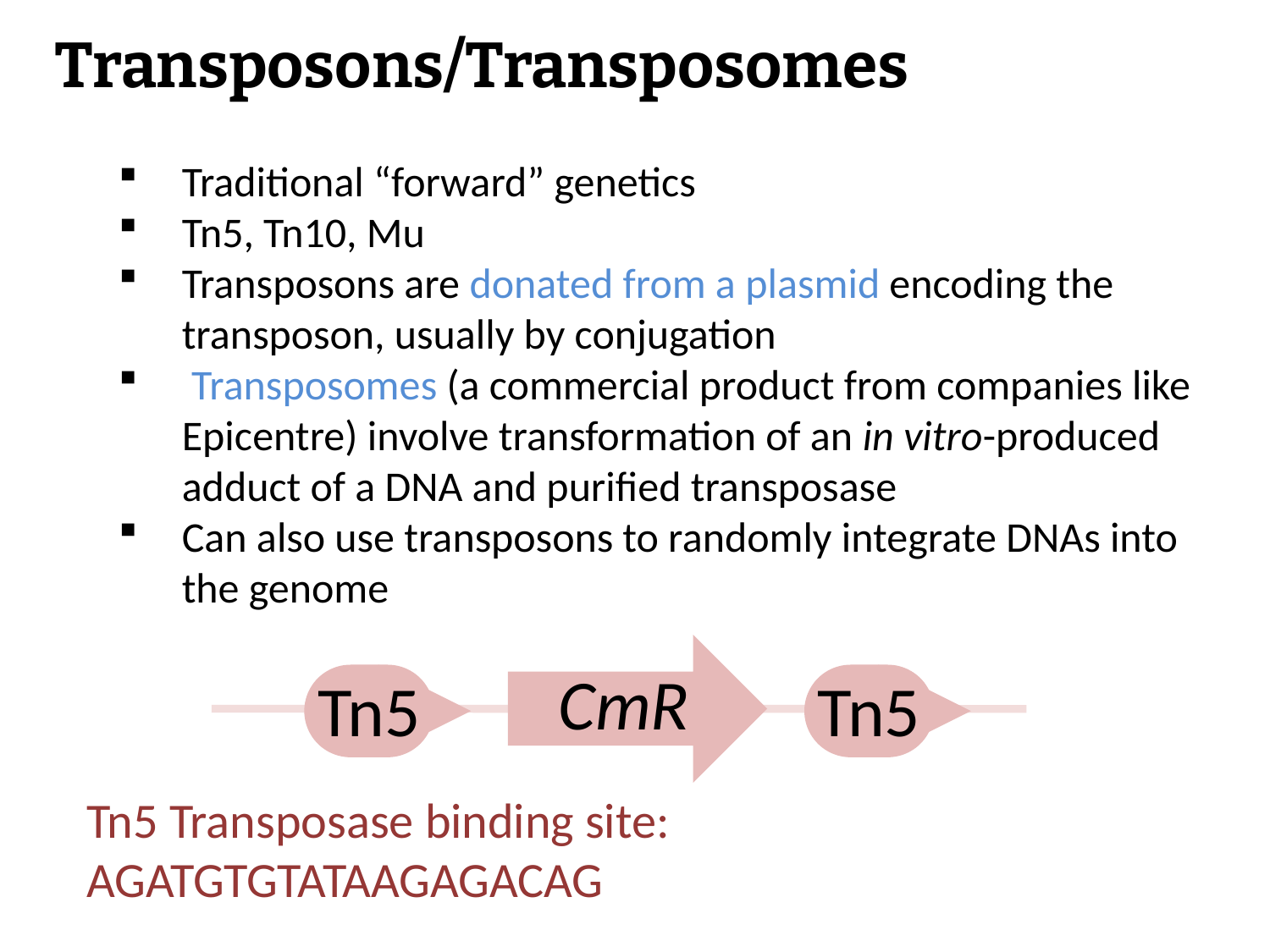

Transposons/Transposomes
Traditional “forward” genetics
Tn5, Tn10, Mu
Transposons are donated from a plasmid encoding the transposon, usually by conjugation
 Transposomes (a commercial product from companies like Epicentre) involve transformation of an in vitro-produced adduct of a DNA and purified transposase
Can also use transposons to randomly integrate DNAs into the genome

CmR
Tn5

Tn5

Tn5 Transposase binding site: AGATGTGTATAAGAGACAG